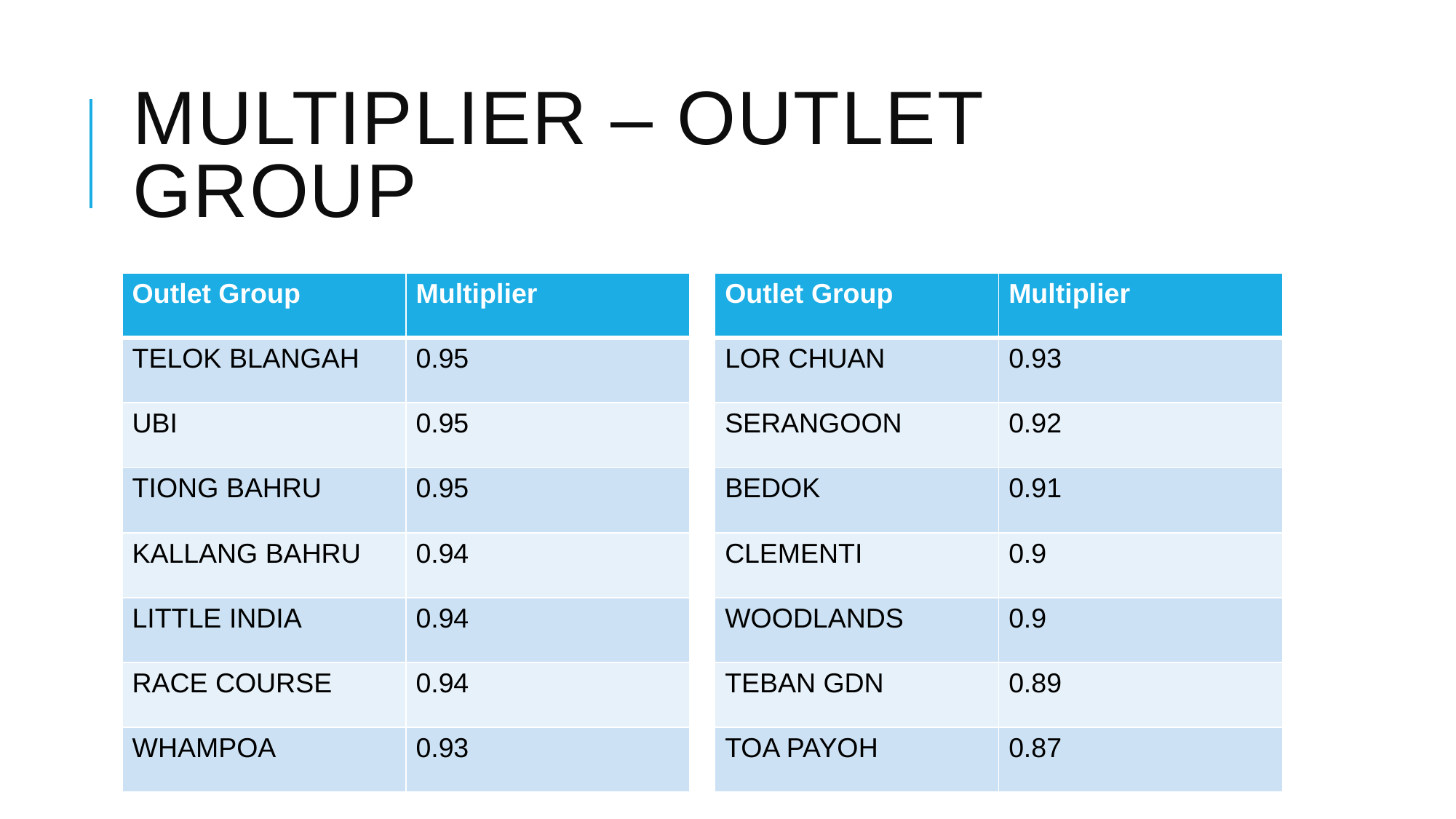

# Multiplier – Outlet Group
| Outlet Group | Multiplier |
| --- | --- |
| TELOK BLANGAH | 0.95 |
| UBI | 0.95 |
| TIONG BAHRU | 0.95 |
| KALLANG BAHRU | 0.94 |
| LITTLE INDIA | 0.94 |
| RACE COURSE | 0.94 |
| WHAMPOA | 0.93 |
| Outlet Group | Multiplier |
| --- | --- |
| LOR CHUAN | 0.93 |
| SERANGOON | 0.92 |
| BEDOK | 0.91 |
| CLEMENTI | 0.9 |
| WOODLANDS | 0.9 |
| TEBAN GDN | 0.89 |
| TOA PAYOH | 0.87 |